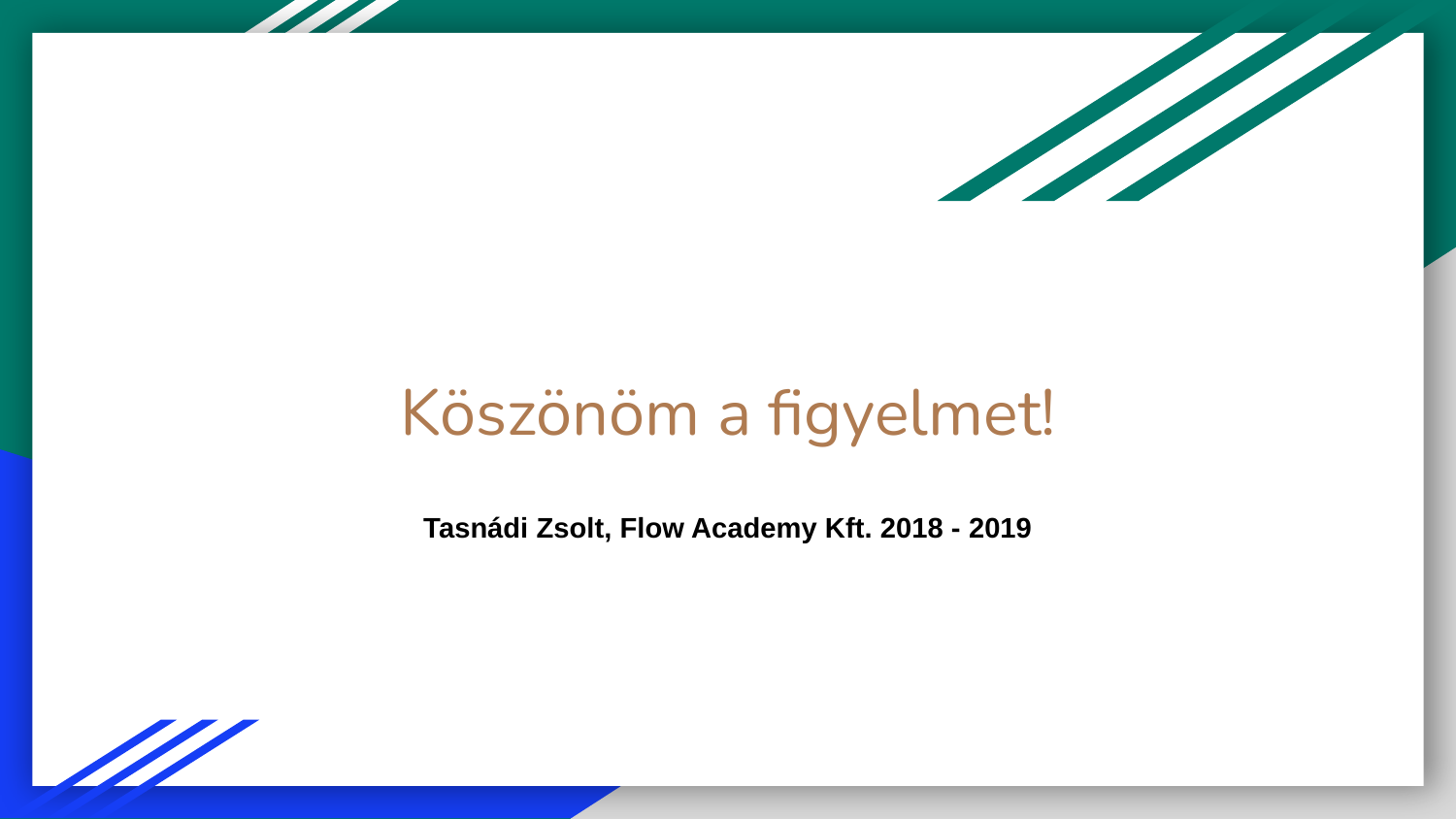

# Köszönöm a figyelmet!
Tasnádi Zsolt, Flow Academy Kft. 2018 - 2019